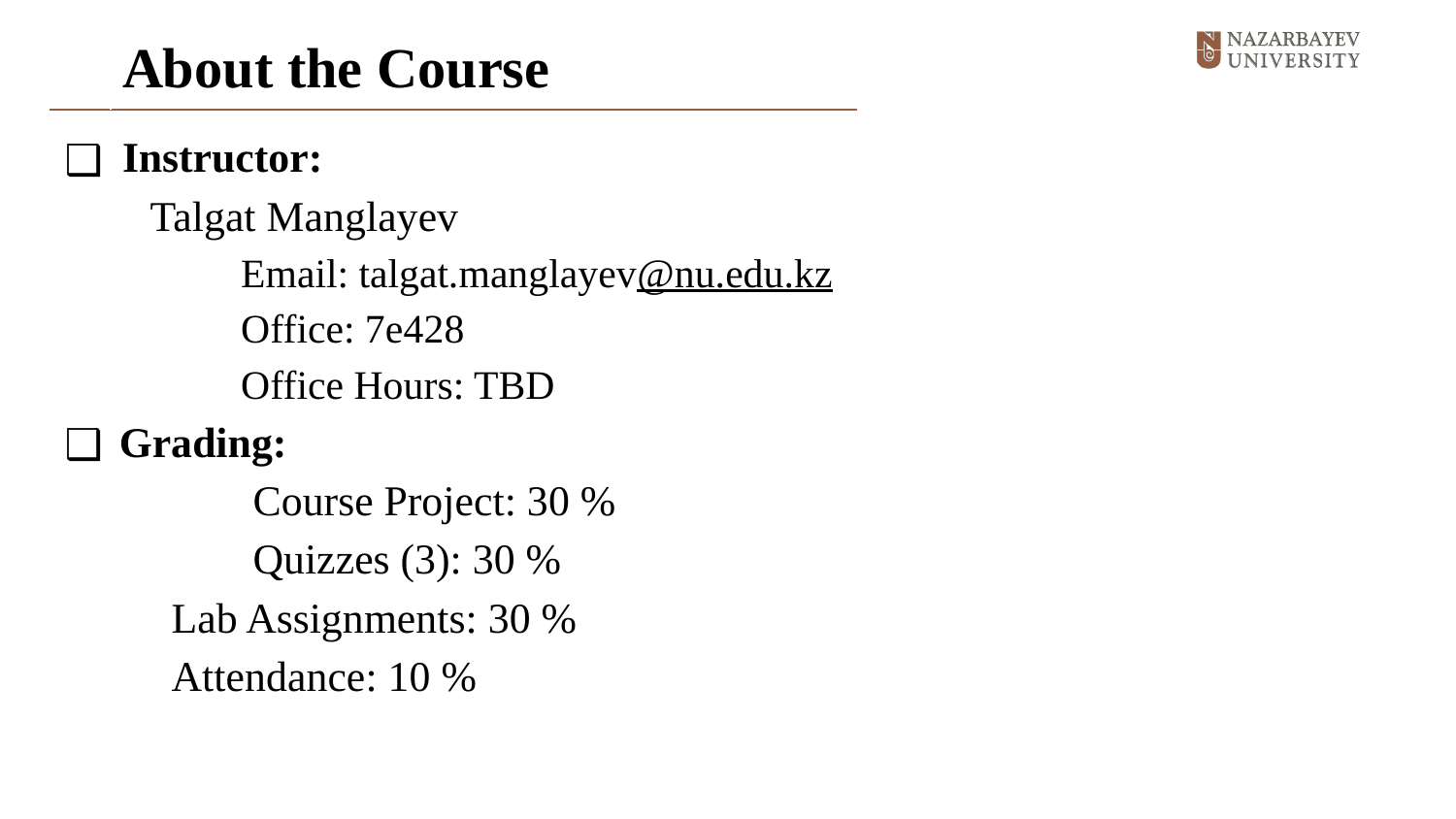

# About the Course
Instructor:
        Talgat Manglayev
	   Email: talgat.manglayev@nu.edu.kz
	   Office: 7e428
	   Office Hours: TBD
Grading:
	    Course Project: 30 %
  	    Quizzes (3): 30 %
          Lab Assignments: 30 %
          Attendance: 10 %